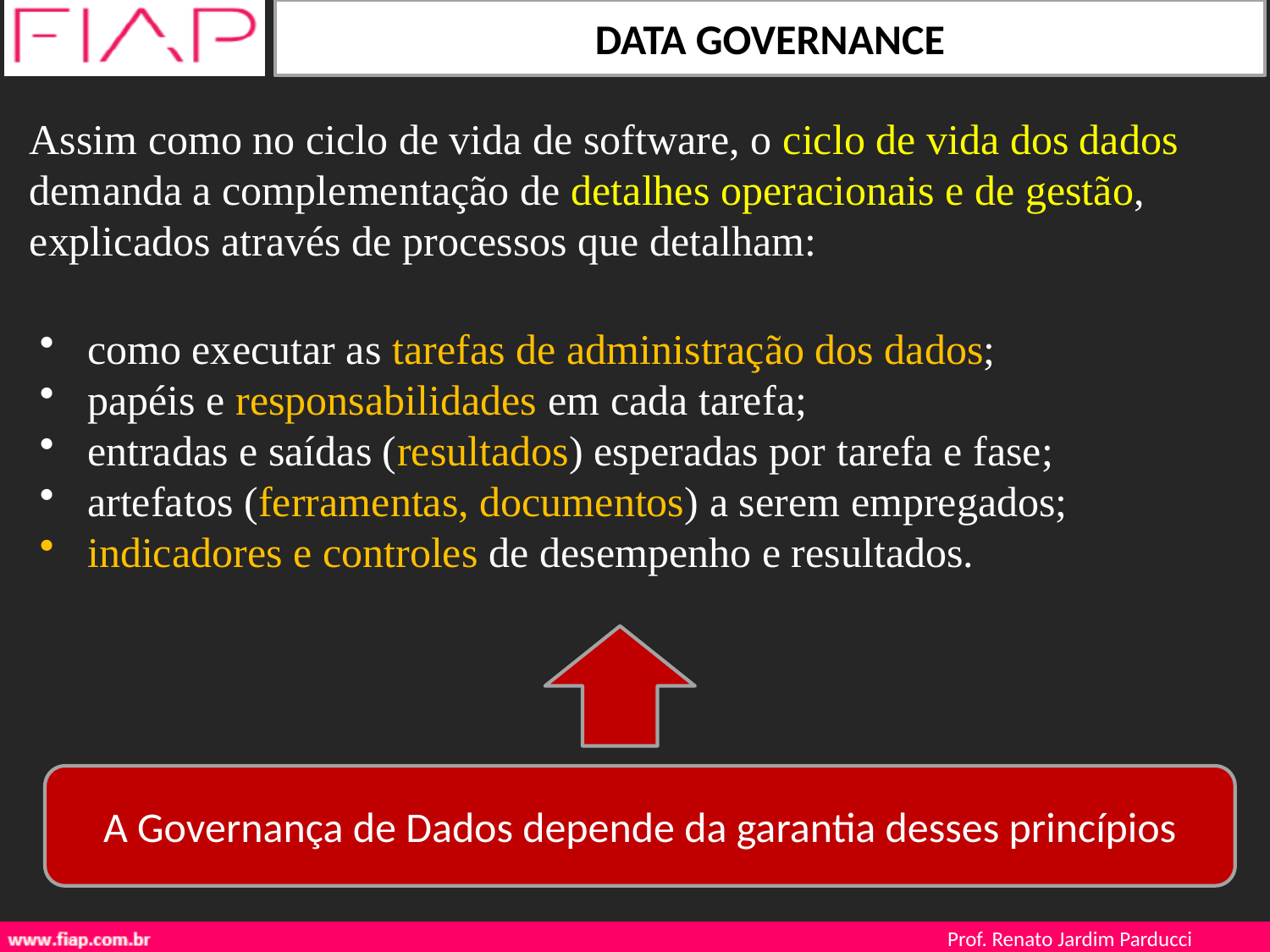

Assim como no ciclo de vida de software, o ciclo de vida dos dados demanda a complementação de detalhes operacionais e de gestão, explicados através de processos que detalham:
como executar as tarefas de administração dos dados;
papéis e responsabilidades em cada tarefa;
entradas e saídas (resultados) esperadas por tarefa e fase;
artefatos (ferramentas, documentos) a serem empregados;
indicadores e controles de desempenho e resultados.

A Governança de Dados depende da garantia desses princípios